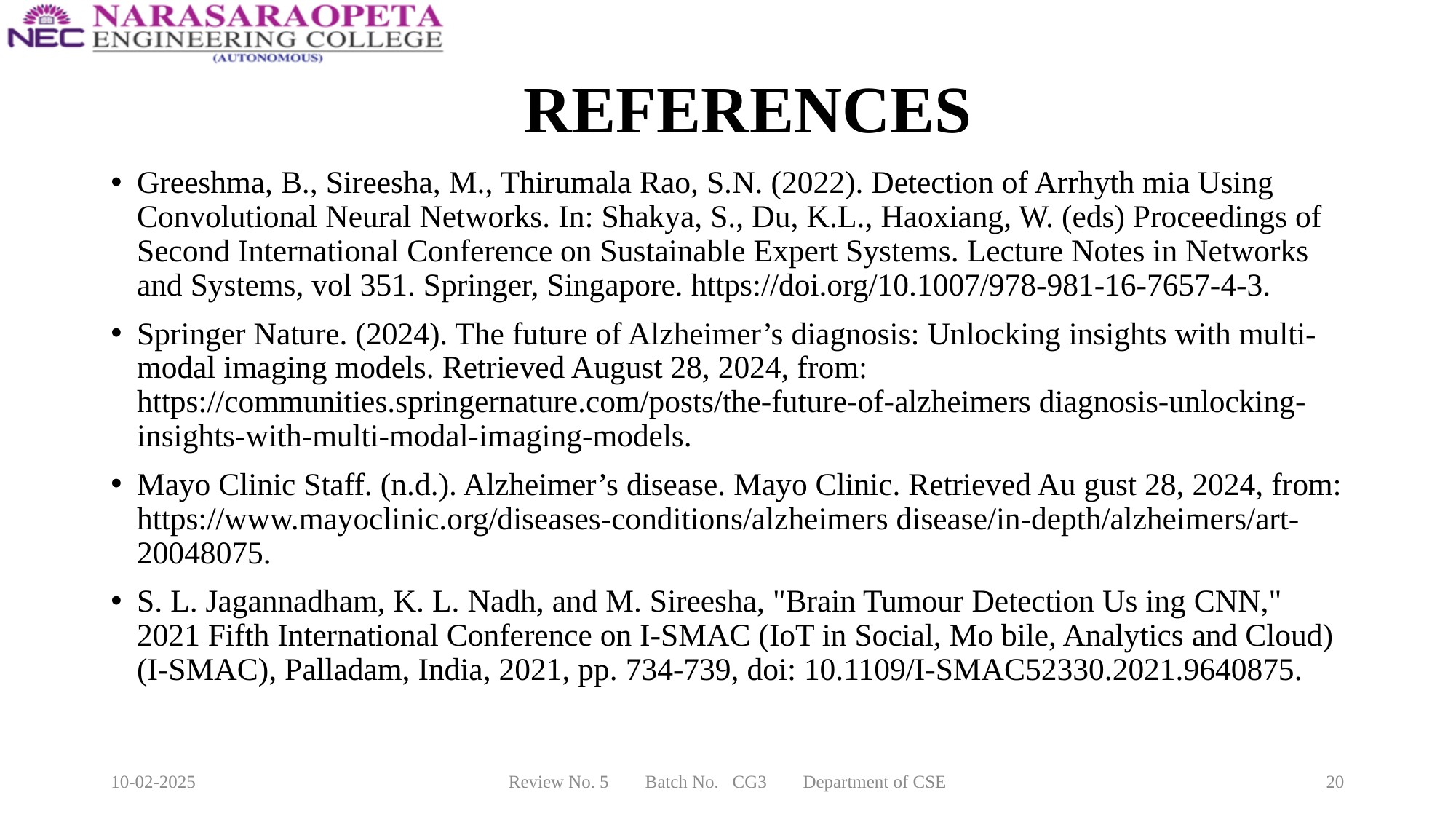

# REFERENCES
Greeshma, B., Sireesha, M., Thirumala Rao, S.N. (2022). Detection of Arrhyth mia Using Convolutional Neural Networks. In: Shakya, S., Du, K.L., Haoxiang, W. (eds) Proceedings of Second International Conference on Sustainable Expert Systems. Lecture Notes in Networks and Systems, vol 351. Springer, Singapore. https://doi.org/10.1007/978-981-16-7657-4-3.
Springer Nature. (2024). The future of Alzheimer’s diagnosis: Unlocking insights with multi-modal imaging models. Retrieved August 28, 2024, from: https://communities.springernature.com/posts/the-future-of-alzheimers diagnosis-unlocking-insights-with-multi-modal-imaging-models.
Mayo Clinic Staff. (n.d.). Alzheimer’s disease. Mayo Clinic. Retrieved Au gust 28, 2024, from: https://www.mayoclinic.org/diseases-conditions/alzheimers disease/in-depth/alzheimers/art-20048075.
S. L. Jagannadham, K. L. Nadh, and M. Sireesha, "Brain Tumour Detection Us ing CNN," 2021 Fifth International Conference on I-SMAC (IoT in Social, Mo bile, Analytics and Cloud) (I-SMAC), Palladam, India, 2021, pp. 734-739, doi: 10.1109/I-SMAC52330.2021.9640875.

10-02-2025
Review No. 5        Batch No.   CG3        Department of CSE
20